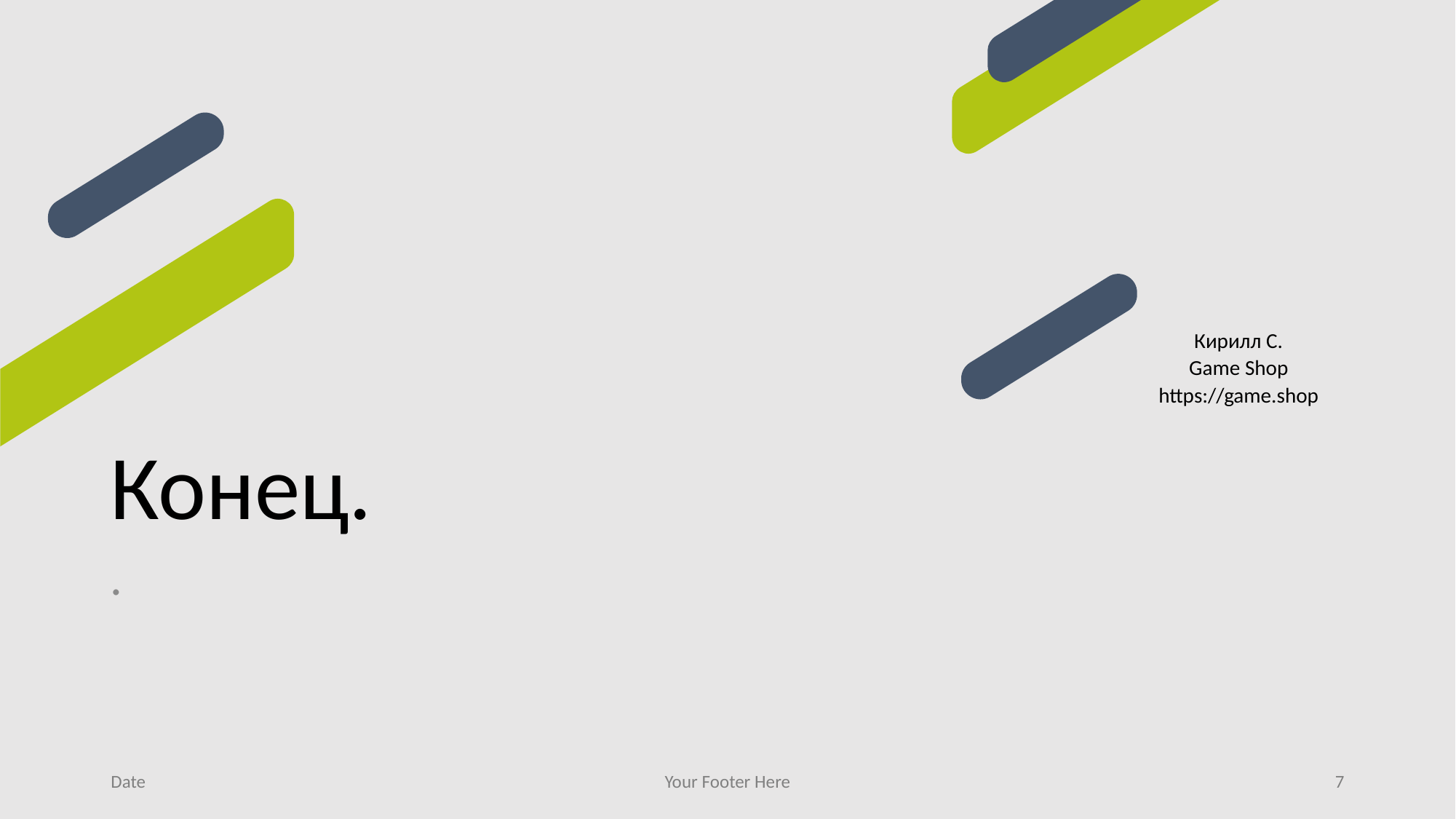

# Конец.

Кирилл С.
Game Shop
https://game.shop
.
Date
Your Footer Here
7